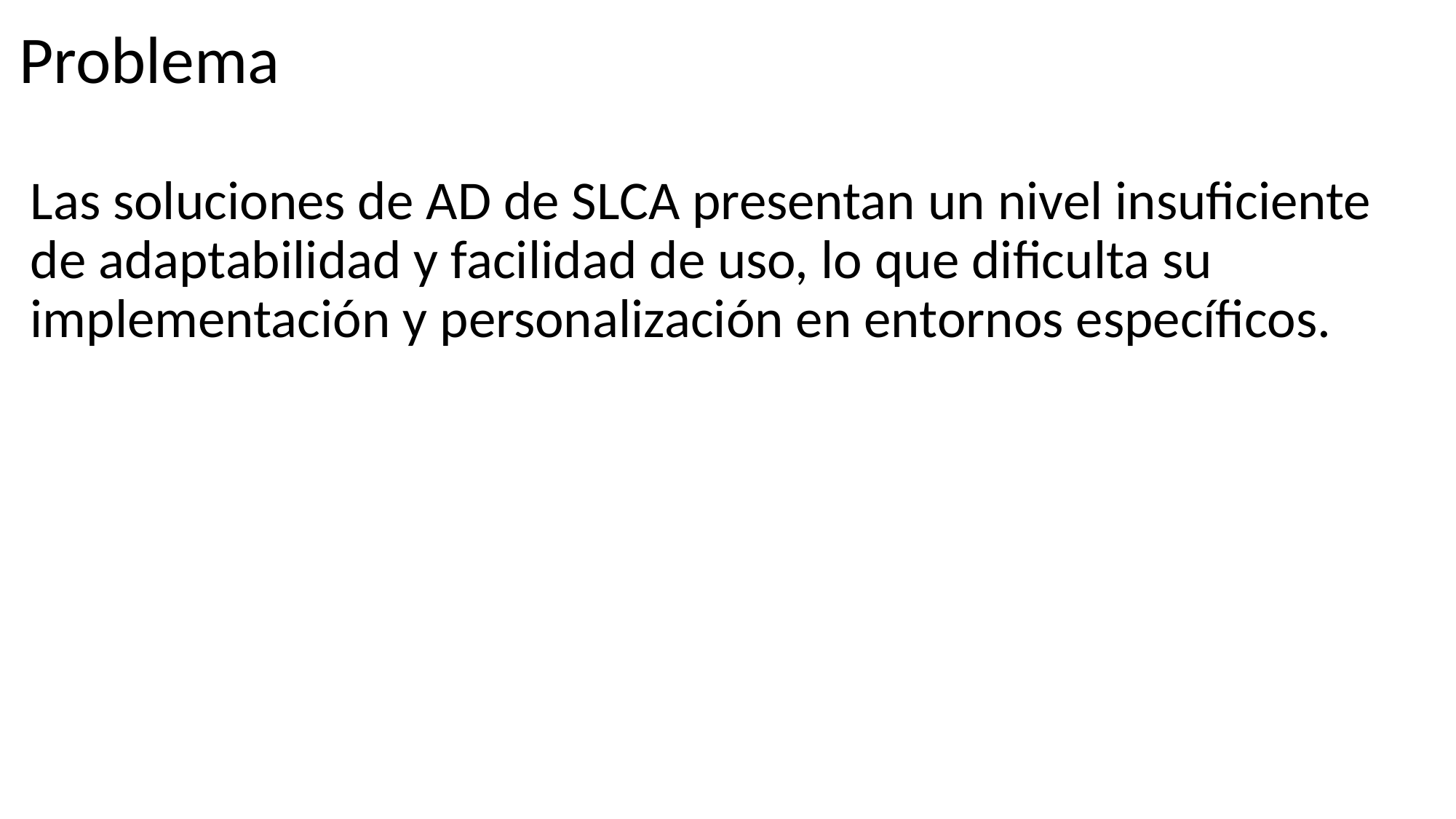

# Problema
Las soluciones de AD de SLCA presentan un nivel insuficiente de adaptabilidad y facilidad de uso, lo que dificulta su implementación y personalización en entornos específicos.